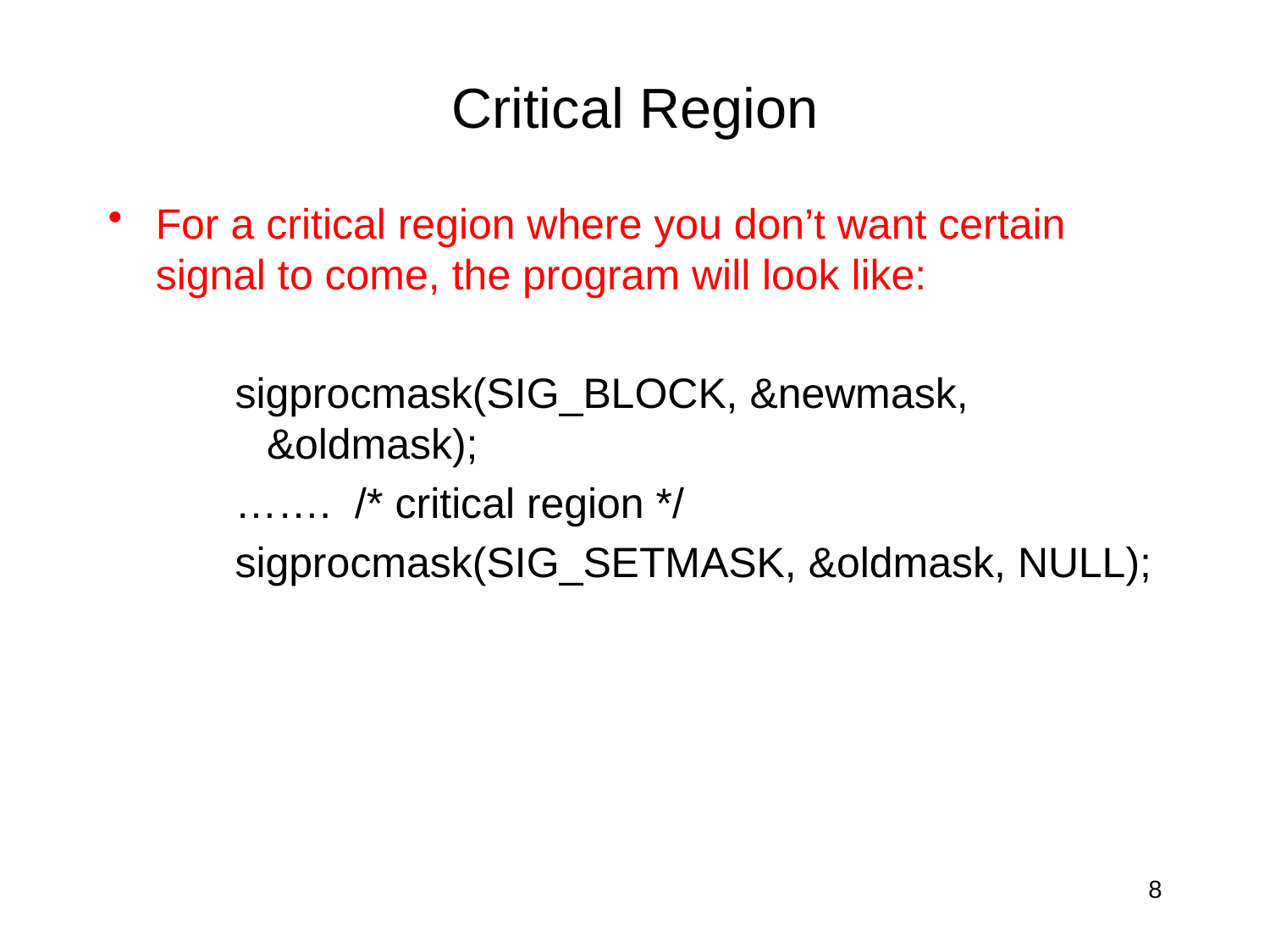

# Critical Region
For a critical region where you don’t want certain signal to come, the program will look like:

sigprocmask(SIG_BLOCK, &newmask, &oldmask);
…….  /* critical region */
sigprocmask(SIG_SETMASK, &oldmask, NULL);

8